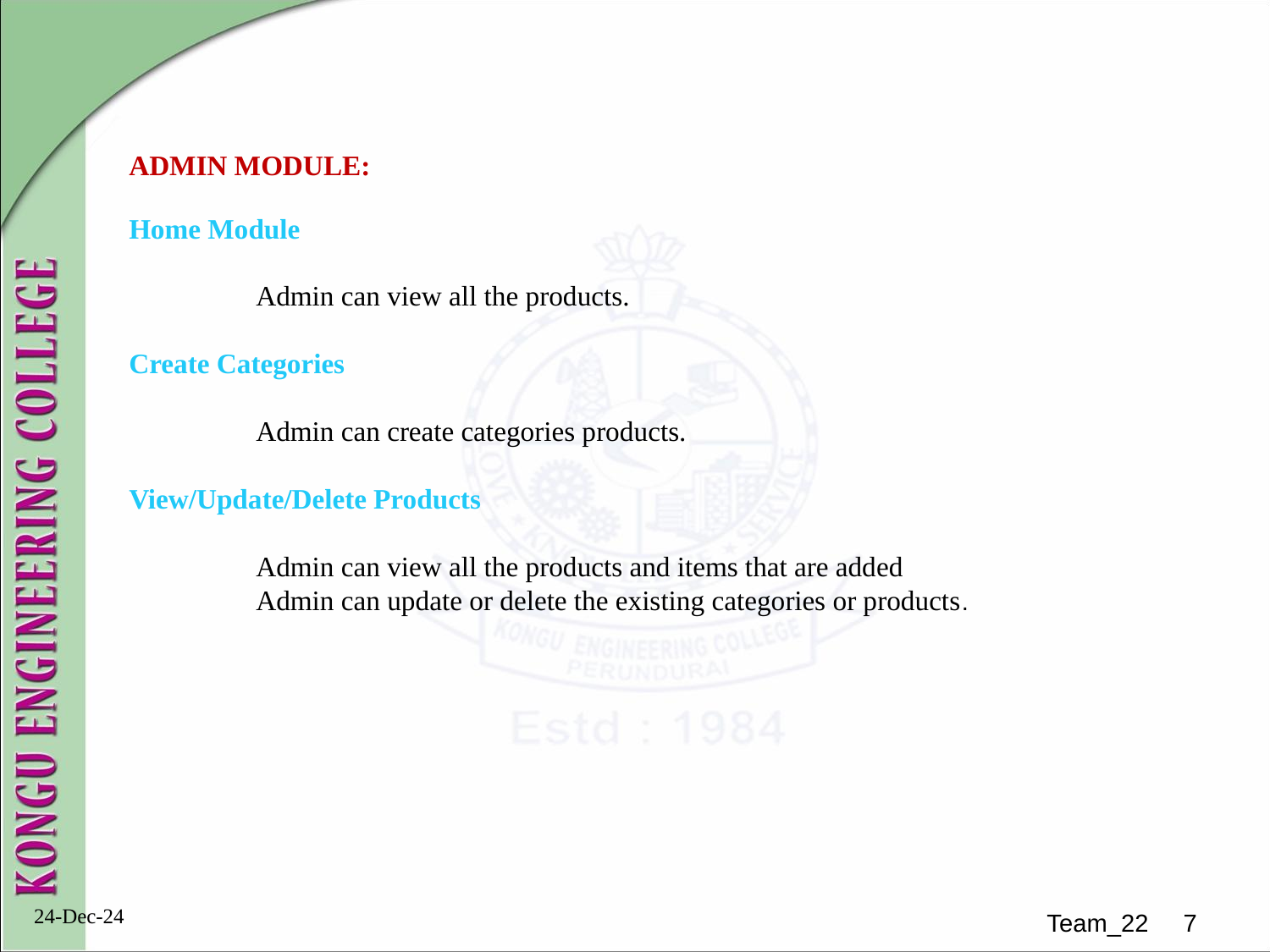

ADMIN MODULE:

Home Module

	Admin can view all the products.

Create Categories

	Admin can create categories products.

View/Update/Delete Products

	Admin can view all the products and items that are added
	Admin can update or delete the existing categories or products.
24-Dec-24
Team_22     7